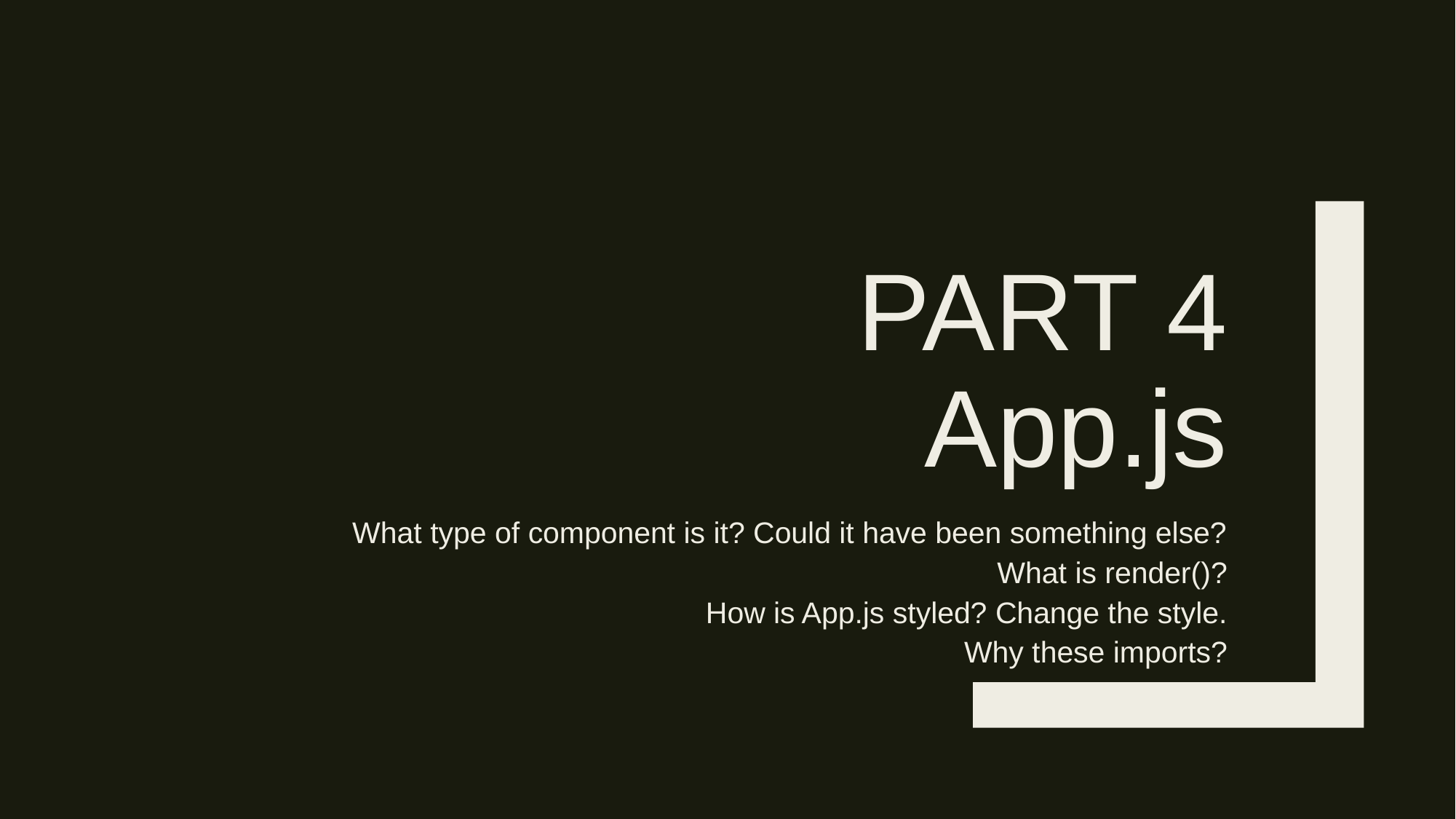

# PART 4 App.js
What type of component is it? Could it have been something else?
What is render()?
How is App.js styled? Change the style.
Why these imports?